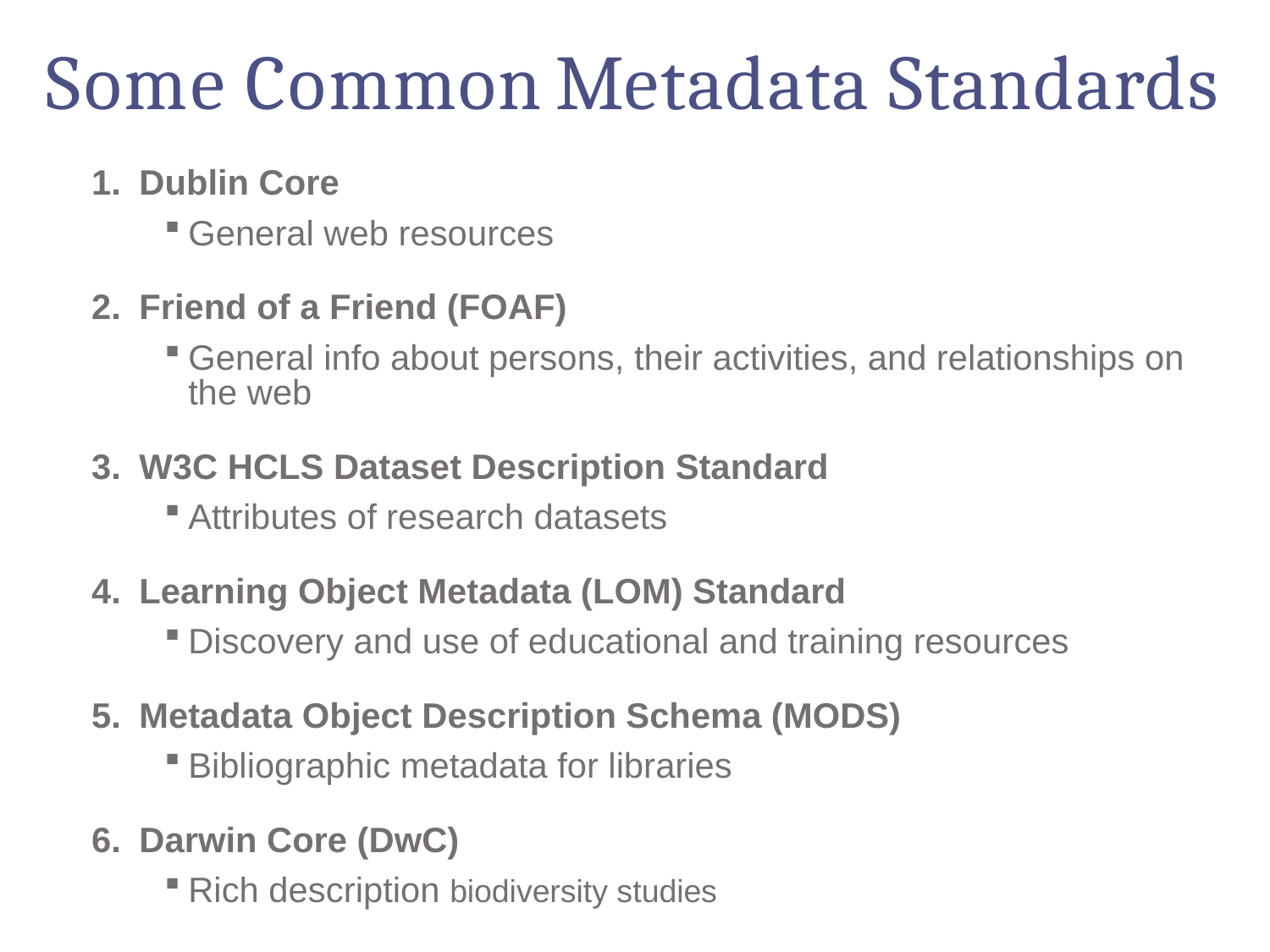

# Some Common Metadata Standards
Dublin Core
General web resources
Friend of a Friend (FOAF)
General info about persons, their activities, and relationships on the web
W3C HCLS Dataset Description Standard
Attributes of research datasets
Learning Object Metadata (LOM) Standard
Discovery and use of educational and training resources
Metadata Object Description Schema (MODS)
Bibliographic metadata for libraries
Darwin Core (DwC)
Rich description biodiversity studies